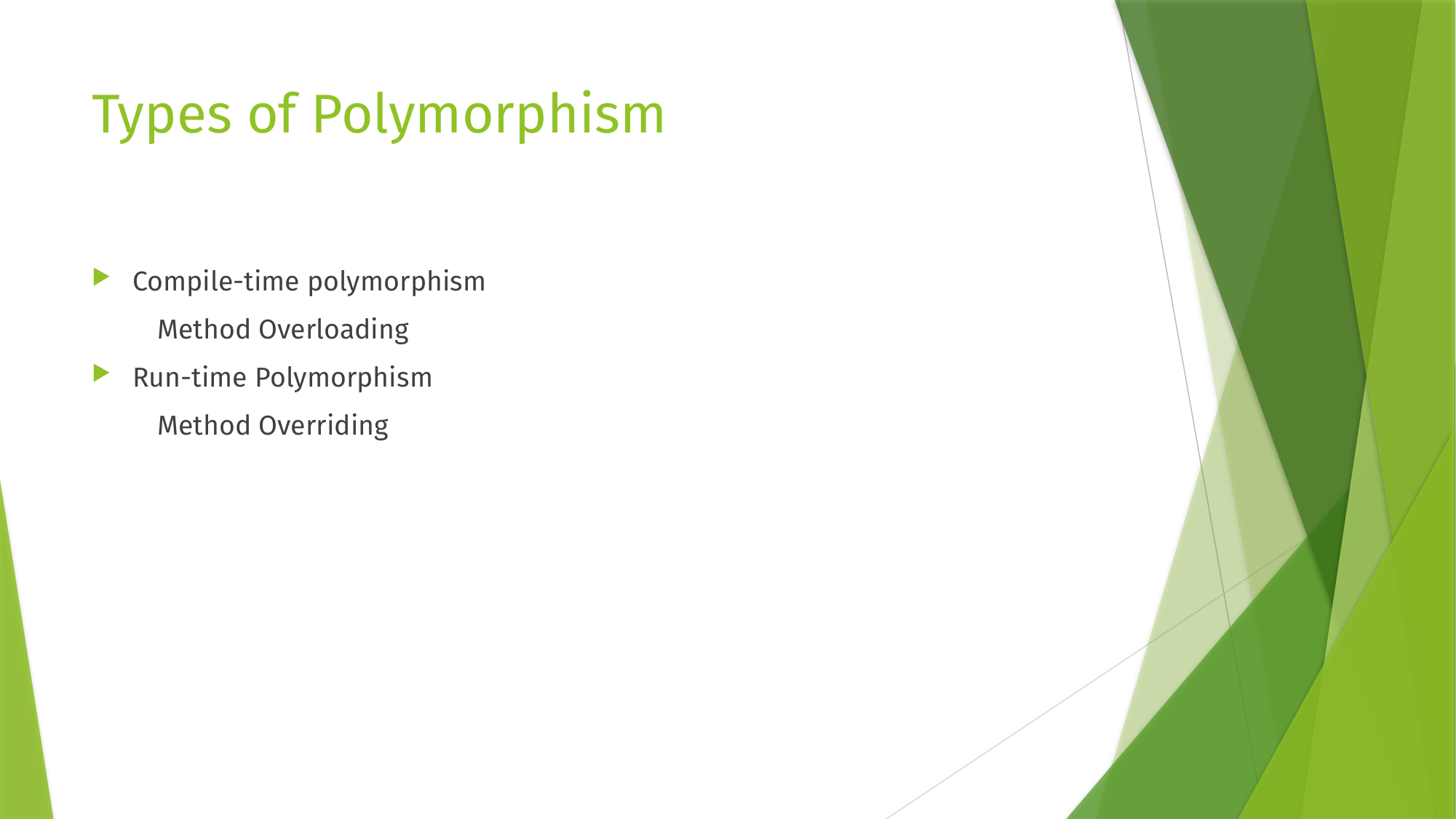

# Types of Polymorphism
Compile-time polymorphism
         Method Overloading
Run-time Polymorphism
         Method Overriding